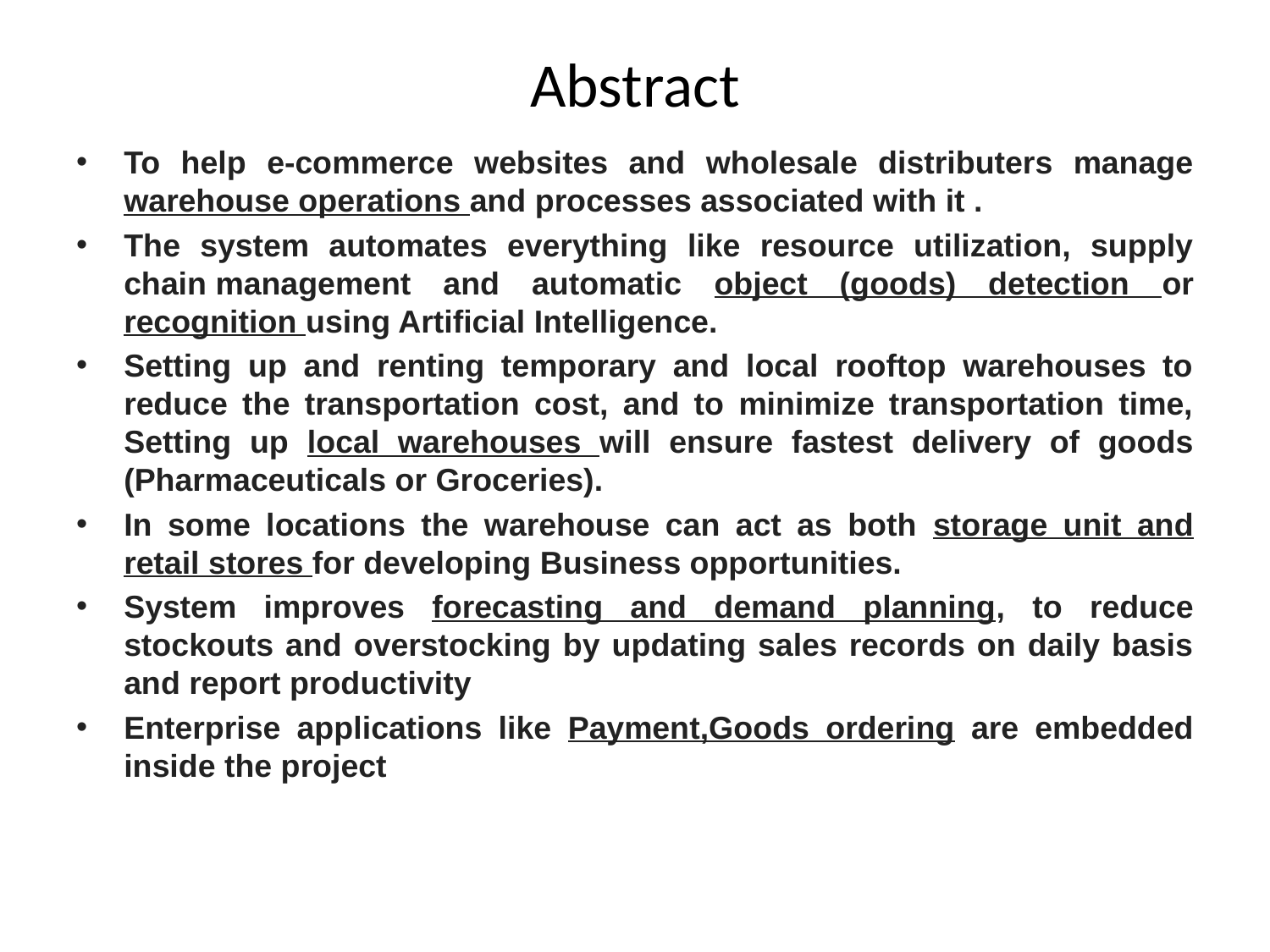

# Abstract
To help e-commerce websites and wholesale distributers manage warehouse operations and processes associated with it .
The system automates everything like resource utilization, supply chain management and automatic object (goods) detection or recognition using Artificial Intelligence.
Setting up and renting temporary and local rooftop warehouses to reduce the transportation cost, and to minimize transportation time, Setting up local warehouses will ensure fastest delivery of goods (Pharmaceuticals or Groceries).
In some locations the warehouse can act as both storage unit and retail stores for developing Business opportunities.
System improves forecasting and demand planning, to reduce stockouts and overstocking by updating sales records on daily basis and report productivity
Enterprise applications like Payment,Goods ordering are embedded inside the project